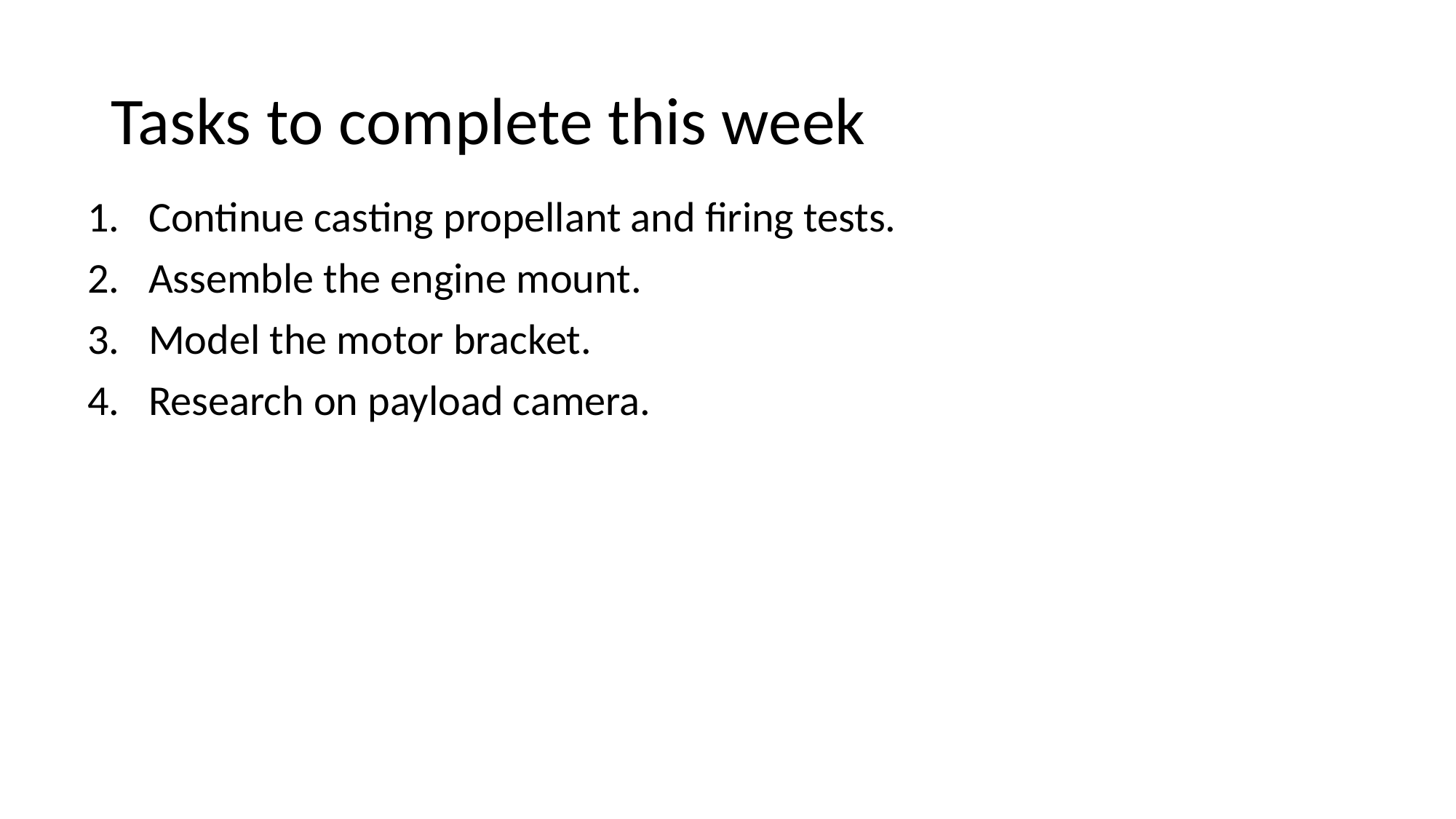

Tasks to complete this week
Continue casting propellant and firing tests.
Assemble the engine mount.
Model the motor bracket.
Research on payload camera.